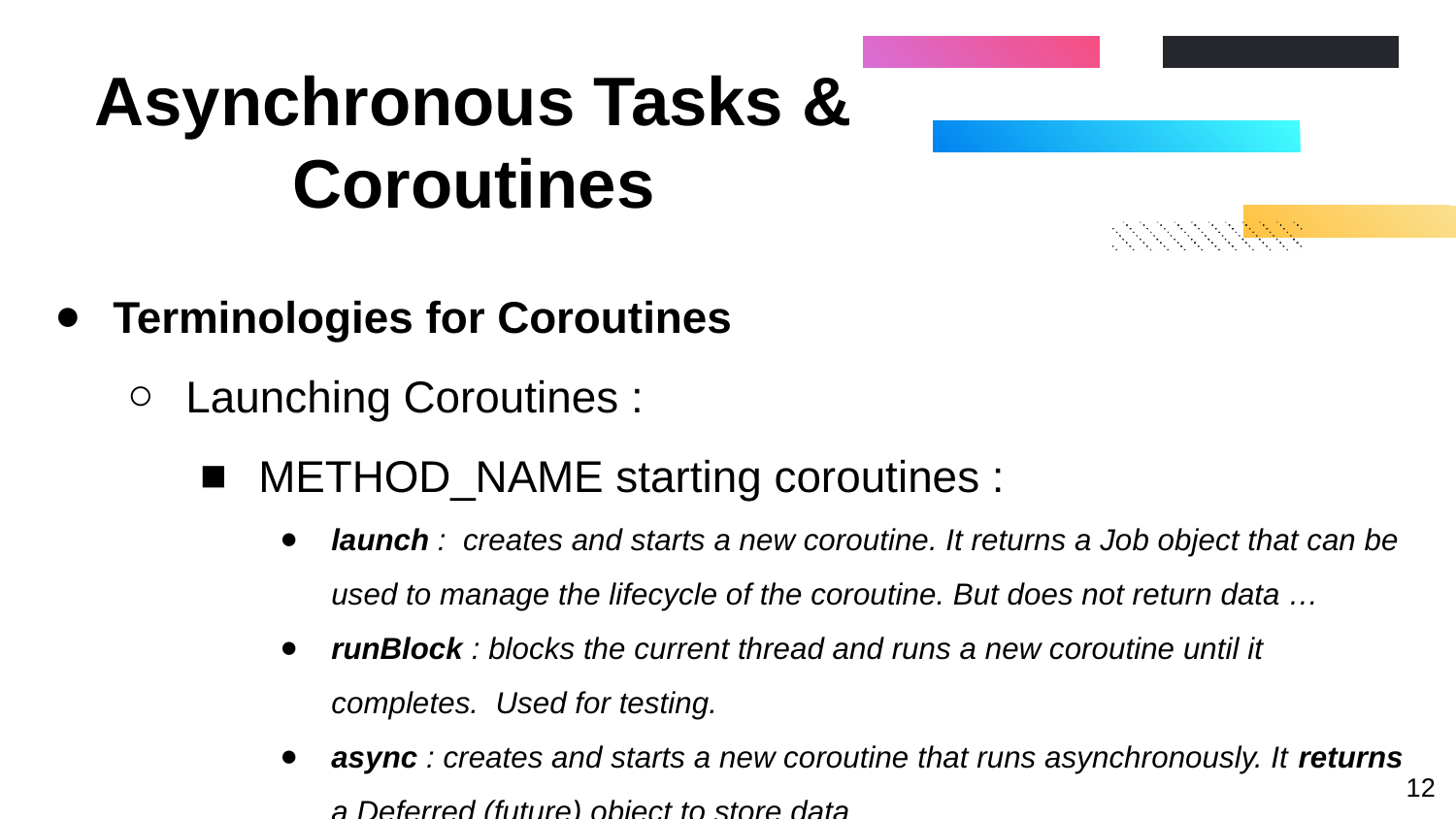

# Asynchronous Tasks & Coroutines
Terminologies for Coroutines
Launching Coroutines :
METHOD_NAME starting coroutines :
launch :  creates and starts a new coroutine. It returns a Job object that can be used to manage the lifecycle of the coroutine. But does not return data …
runBlock : blocks the current thread and runs a new coroutine until it completes.  Used for testing.
async : creates and starts a new coroutine that runs asynchronously. It returns a Deferred (future) object to store data

12